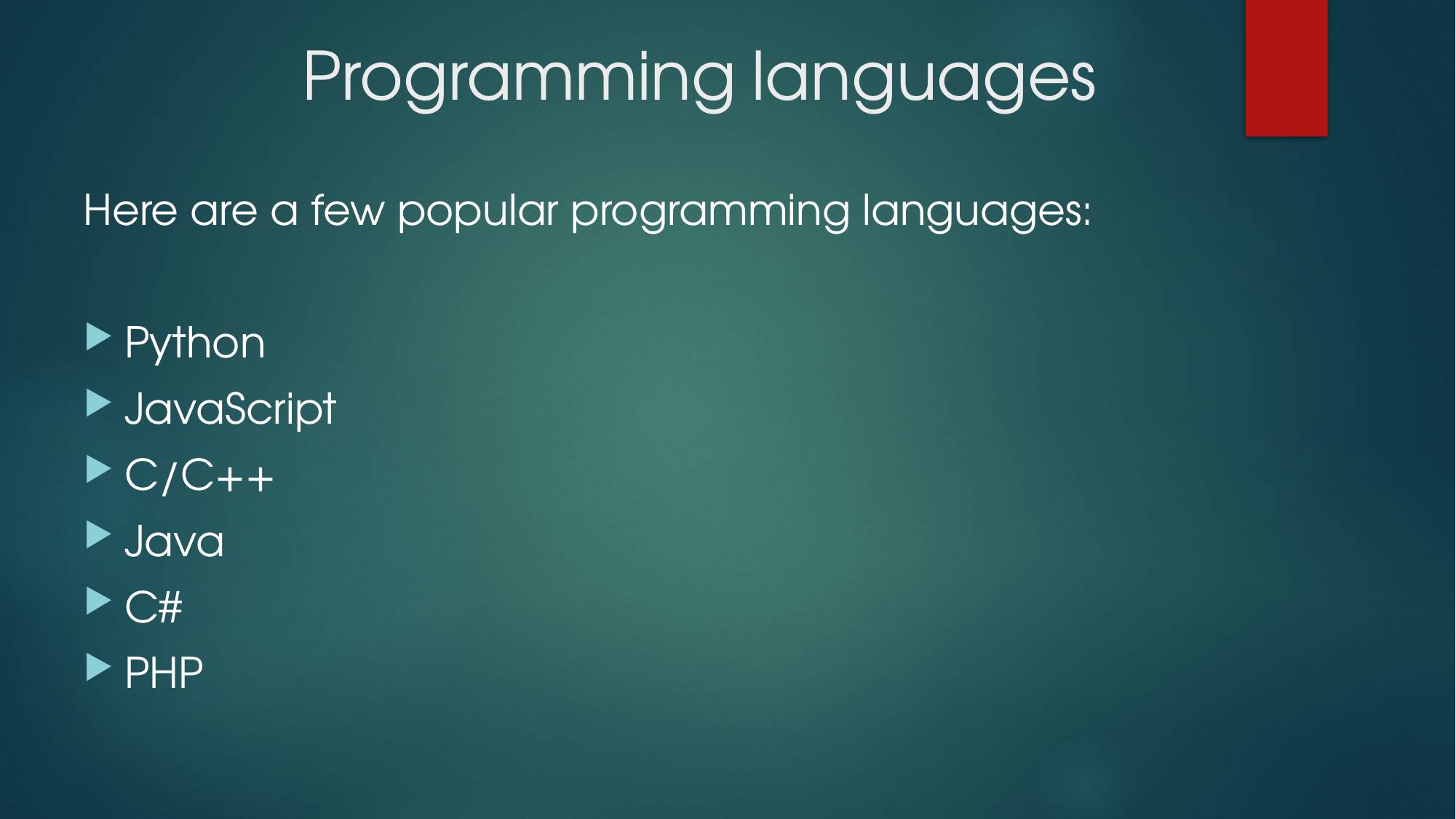

# Programming languages
Here are a few popular programming languages:

Python
JavaScript
C/C++
Java
C#
PHP